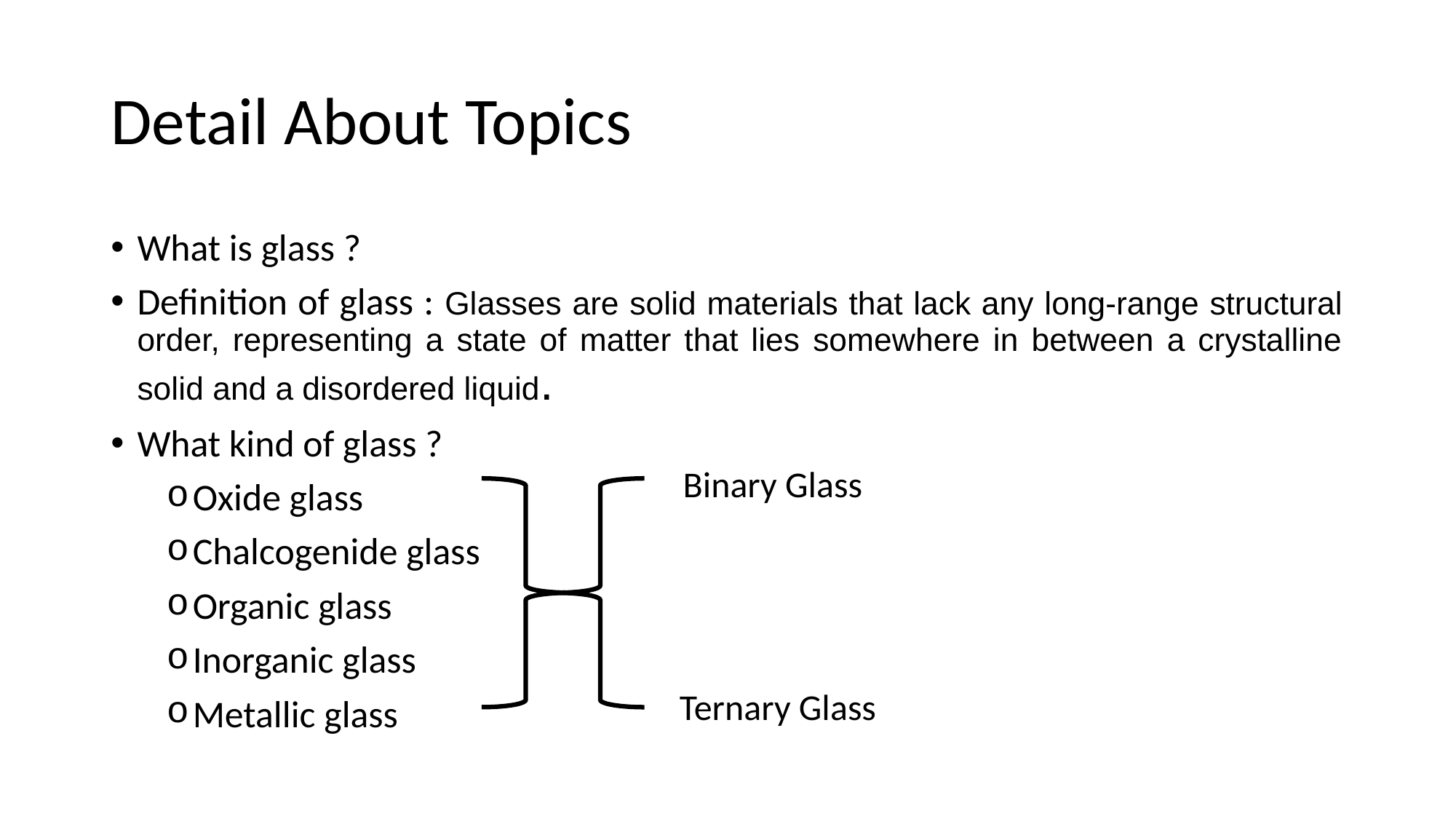

# Detail About Topics
What is glass ?
Definition of glass : Glasses are solid materials that lack any long-range structural order, representing a state of matter that lies somewhere in between a crystalline solid and a disordered liquid.
What kind of glass ?
Oxide glass
Chalcogenide glass
Organic glass
Inorganic glass
Metallic glass

Binary Glass

Ternary Glass